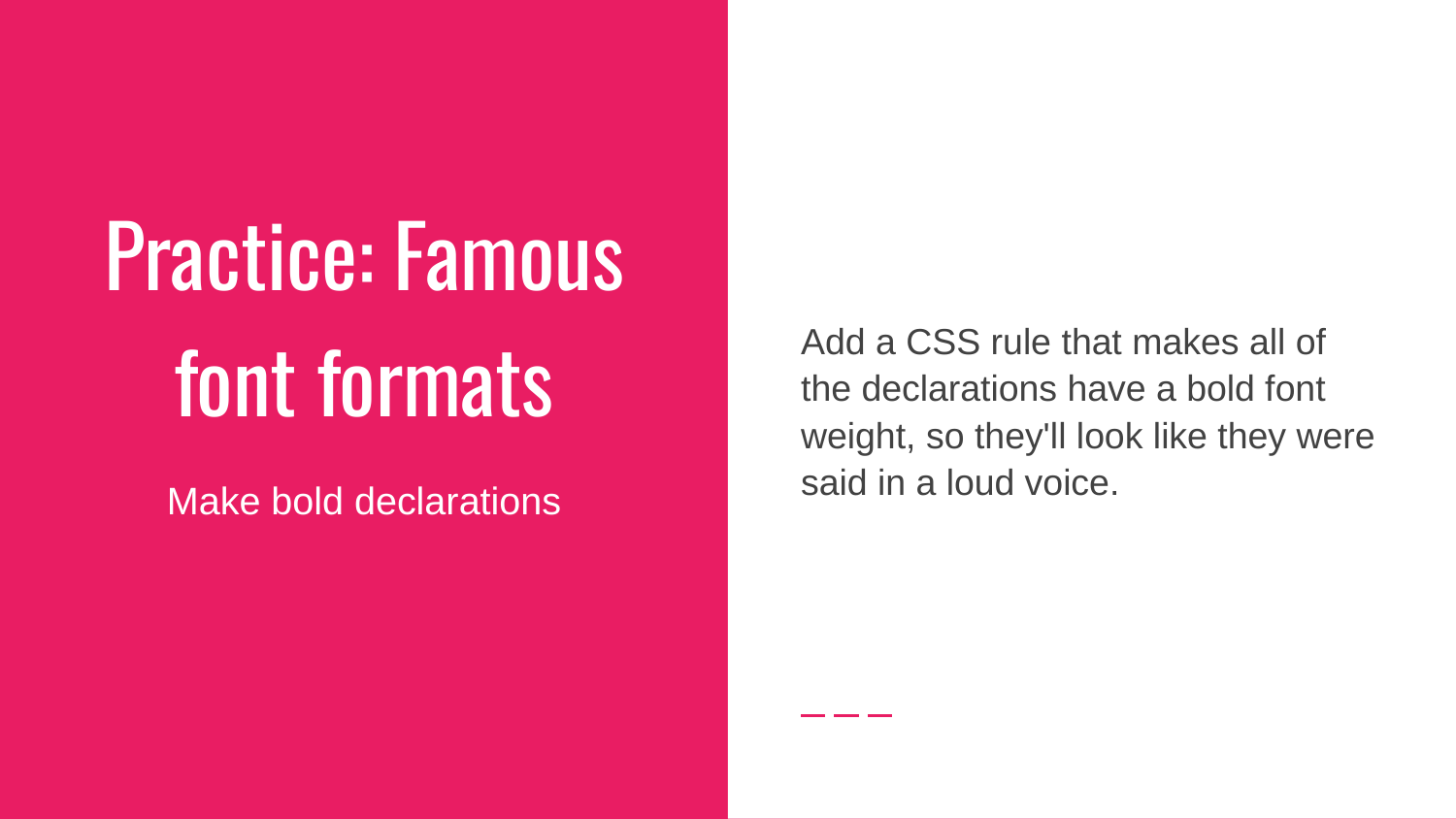

Add a CSS rule that makes all of the declarations have a bold font weight, so they'll look like they were said in a loud voice.
# Practice: Famous font formats
Make bold declarations